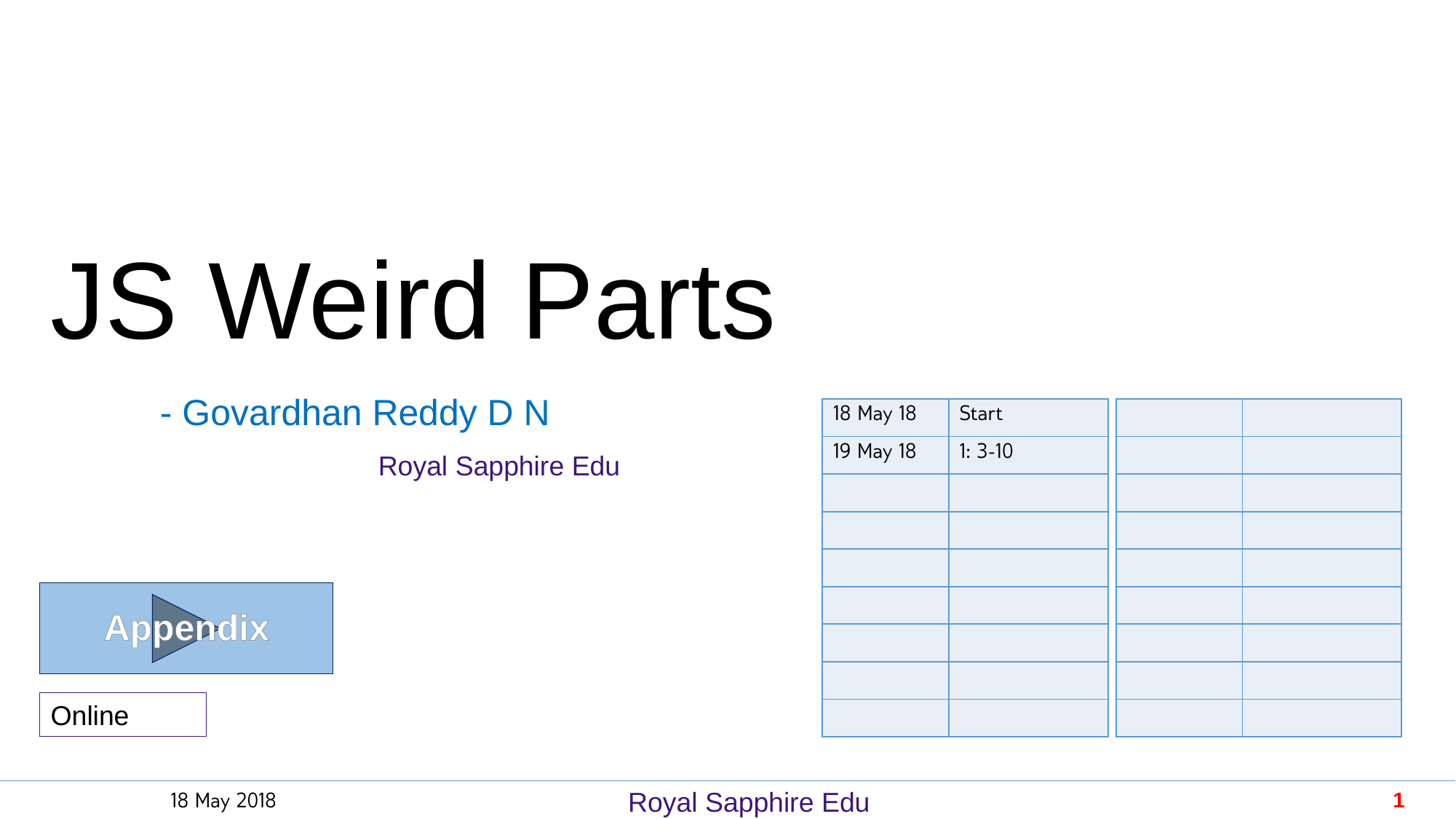

JS Weird Parts
|  |  |
| --- | --- |
|  |  |
|  |  |
|  |  |
|  |  |
|  |  |
|  |  |
|  |  |
|  |  |
| 18 May 18 | Start |
| --- | --- |
| 19 May 18 | 1: 3-10 |
|  |  |
|  |  |
|  |  |
|  |  |
|  |  |
|  |  |
|  |  |
Appendix
Online
18 May 2018
1